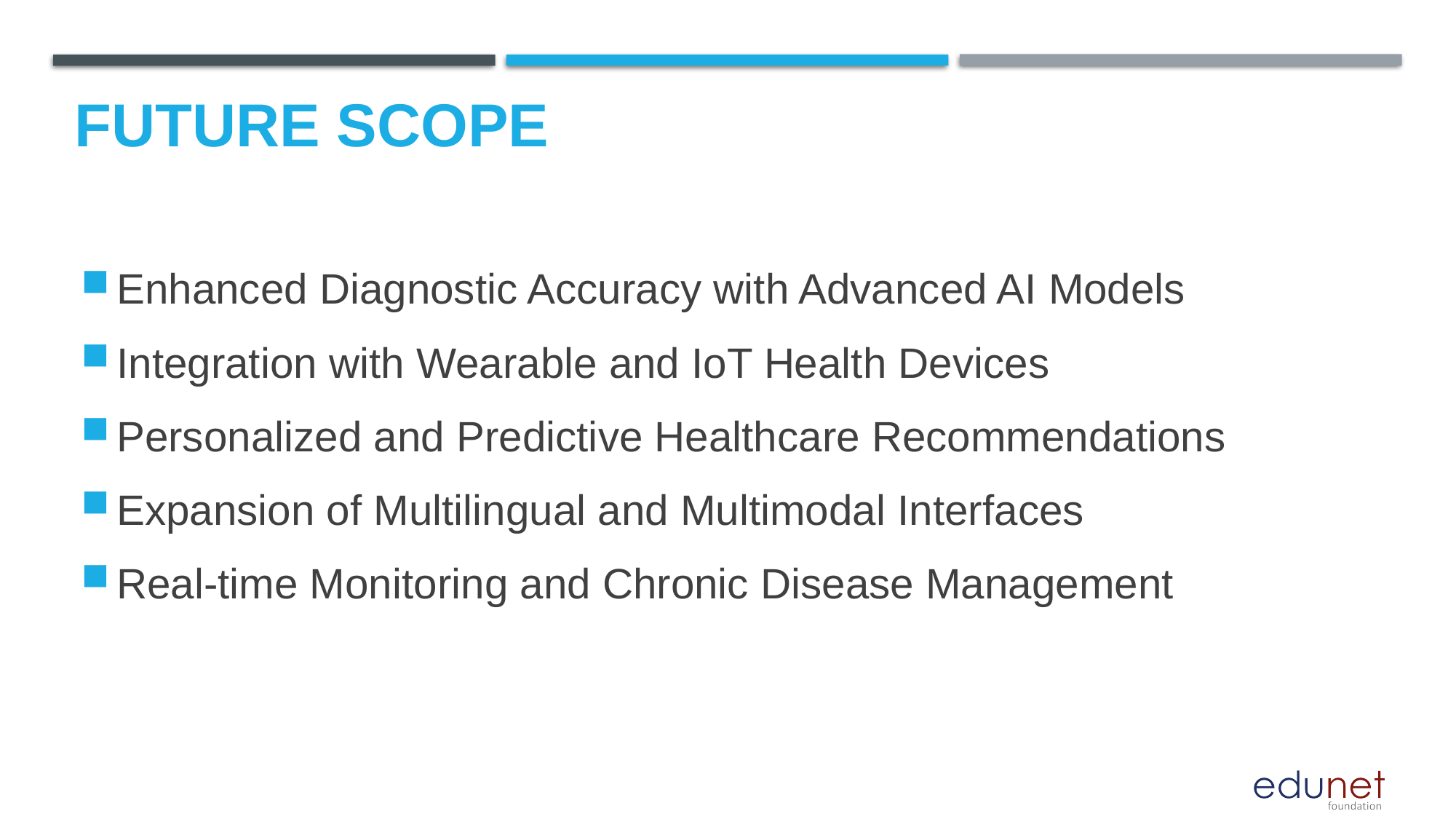

Future scope

Enhanced Diagnostic Accuracy with Advanced AI Models
Integration with Wearable and IoT Health Devices
Personalized and Predictive Healthcare Recommendations
Expansion of Multilingual and Multimodal Interfaces
Real-time Monitoring and Chronic Disease Management